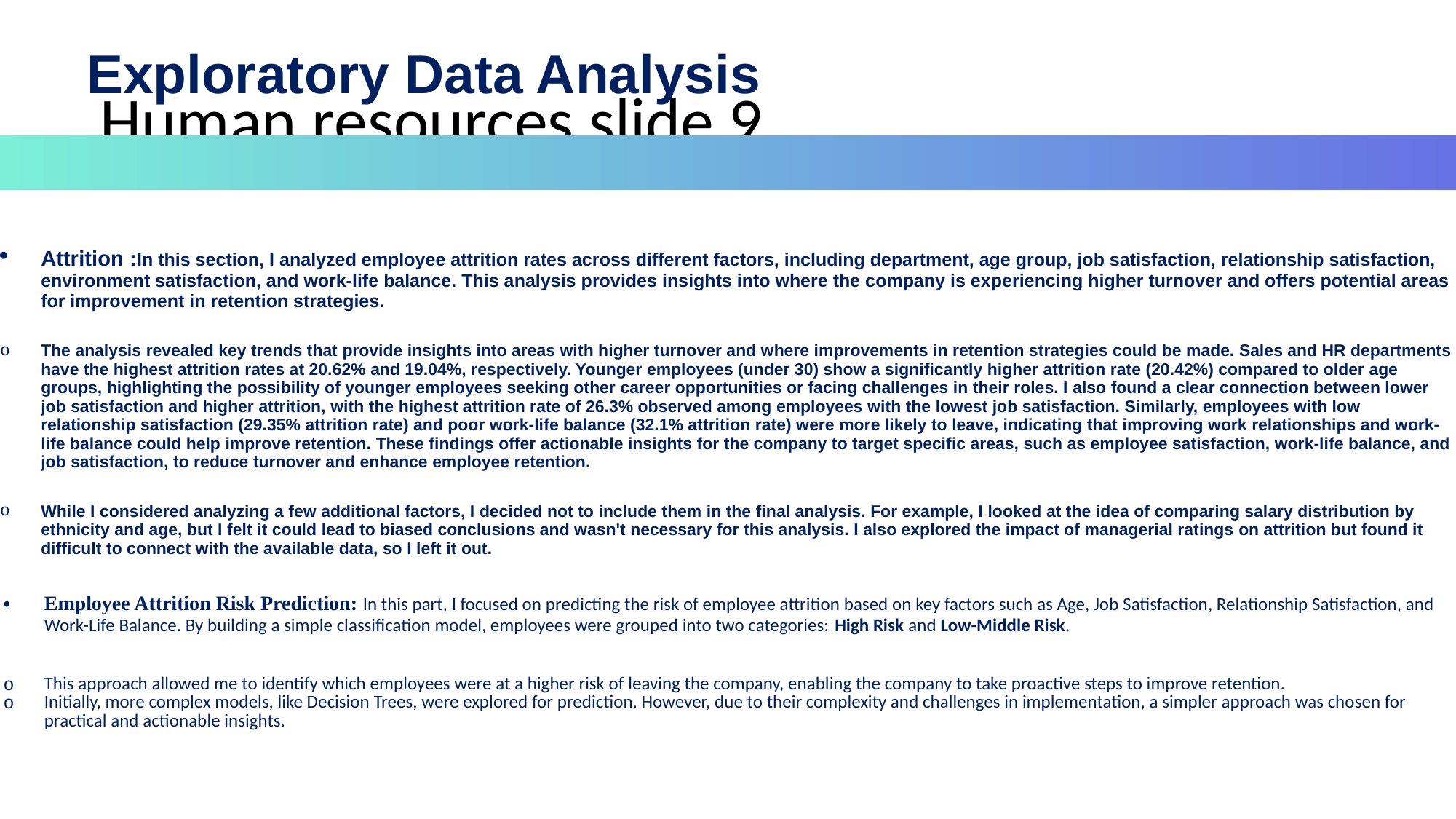

# Human resources slide 9
Exploratory Data Analysis
| Attrition :In this section, I analyzed employee attrition rates across different factors, including department, age group, job satisfaction, relationship satisfaction, environment satisfaction, and work-life balance. This analysis provides insights into where the company is experiencing higher turnover and offers potential areas for improvement in retention strategies. The analysis revealed key trends that provide insights into areas with higher turnover and where improvements in retention strategies could be made. Sales and HR departments have the highest attrition rates at 20.62% and 19.04%, respectively. Younger employees (under 30) show a significantly higher attrition rate (20.42%) compared to older age groups, highlighting the possibility of younger employees seeking other career opportunities or facing challenges in their roles. I also found a clear connection between lower job satisfaction and higher attrition, with the highest attrition rate of 26.3% observed among employees with the lowest job satisfaction. Similarly, employees with low relationship satisfaction (29.35% attrition rate) and poor work-life balance (32.1% attrition rate) were more likely to leave, indicating that improving work relationships and work-life balance could help improve retention. These findings offer actionable insights for the company to target specific areas, such as employee satisfaction, work-life balance, and job satisfaction, to reduce turnover and enhance employee retention. While I considered analyzing a few additional factors, I decided not to include them in the final analysis. For example, I looked at the idea of comparing salary distribution by ethnicity and age, but I felt it could lead to biased conclusions and wasn't necessary for this analysis. I also explored the impact of managerial ratings on attrition but found it difficult to connect with the available data, so I left it out. |
| --- |
| Employee Attrition Risk Prediction: In this part, I focused on predicting the risk of employee attrition based on key factors such as Age, Job Satisfaction, Relationship Satisfaction, and Work-Life Balance. By building a simple classification model, employees were grouped into two categories: High Risk and Low-Middle Risk. This approach allowed me to identify which employees were at a higher risk of leaving the company, enabling the company to take proactive steps to improve retention. Initially, more complex models, like Decision Trees, were explored for prediction. However, due to their complexity and challenges in implementation, a simpler approach was chosen for practical and actionable insights. |
| --- |